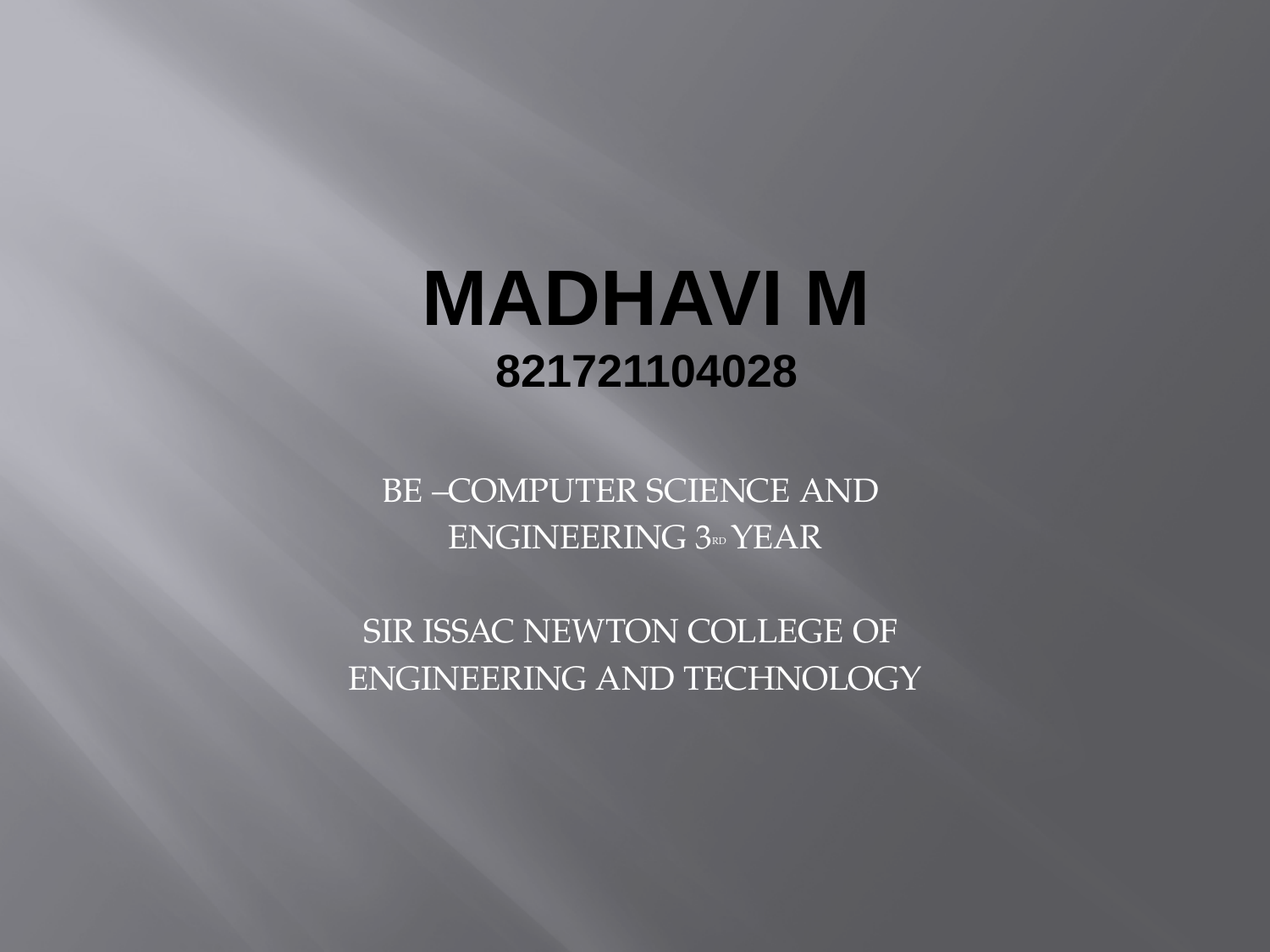

# MADHAVI M 821721104028
BE –COMPUTER SCIENCE AND
ENGINEERING 3RD YEAR

SIR ISSAC NEWTON COLLEGE OF
ENGINEERING AND TECHNOLOGY